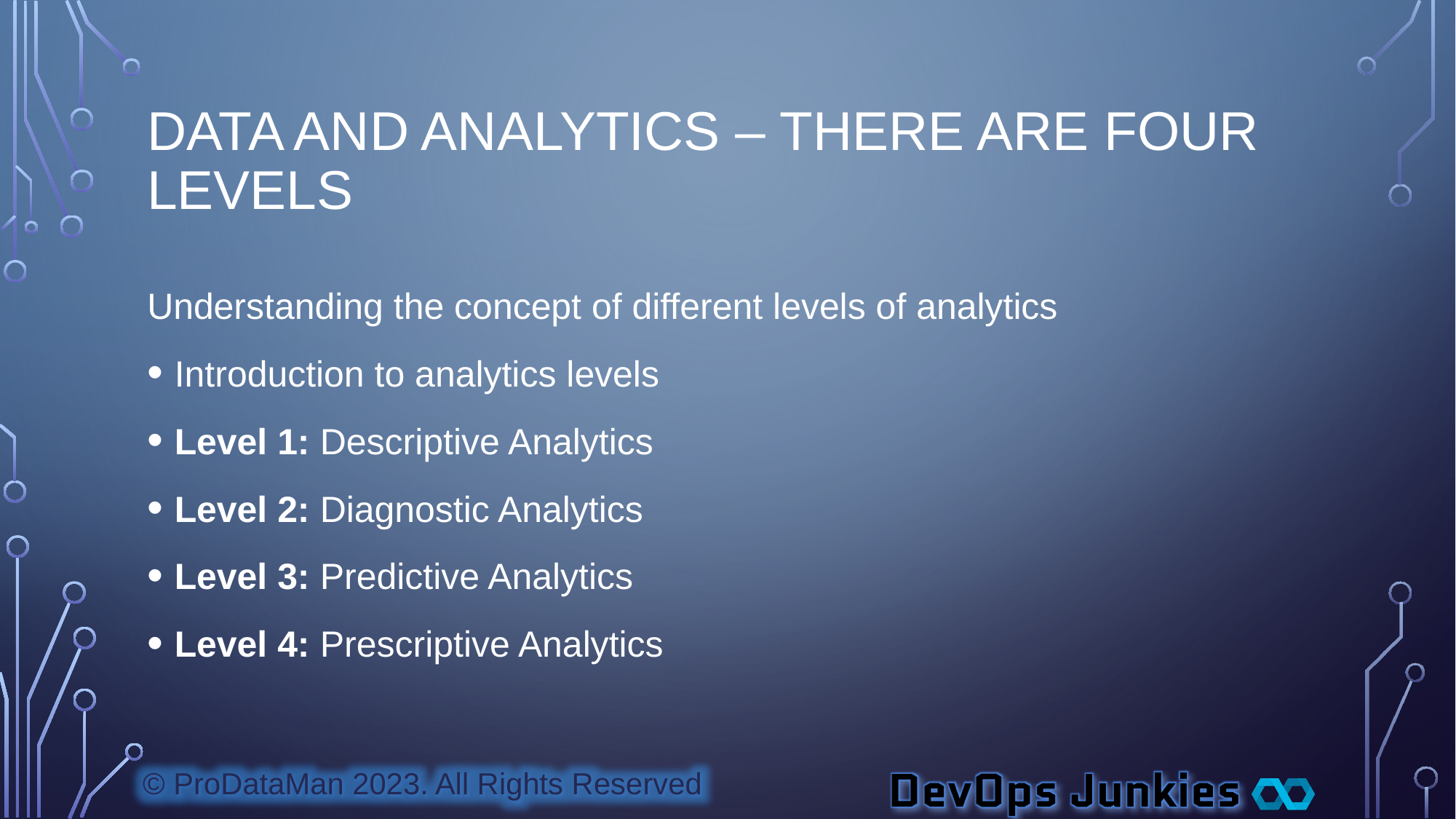

# Data And Analytics – There Are Four Levels
Understanding the concept of different levels of analytics
Introduction to analytics levels
Level 1: Descriptive Analytics
Level 2: Diagnostic Analytics
Level 3: Predictive Analytics
Level 4: Prescriptive Analytics